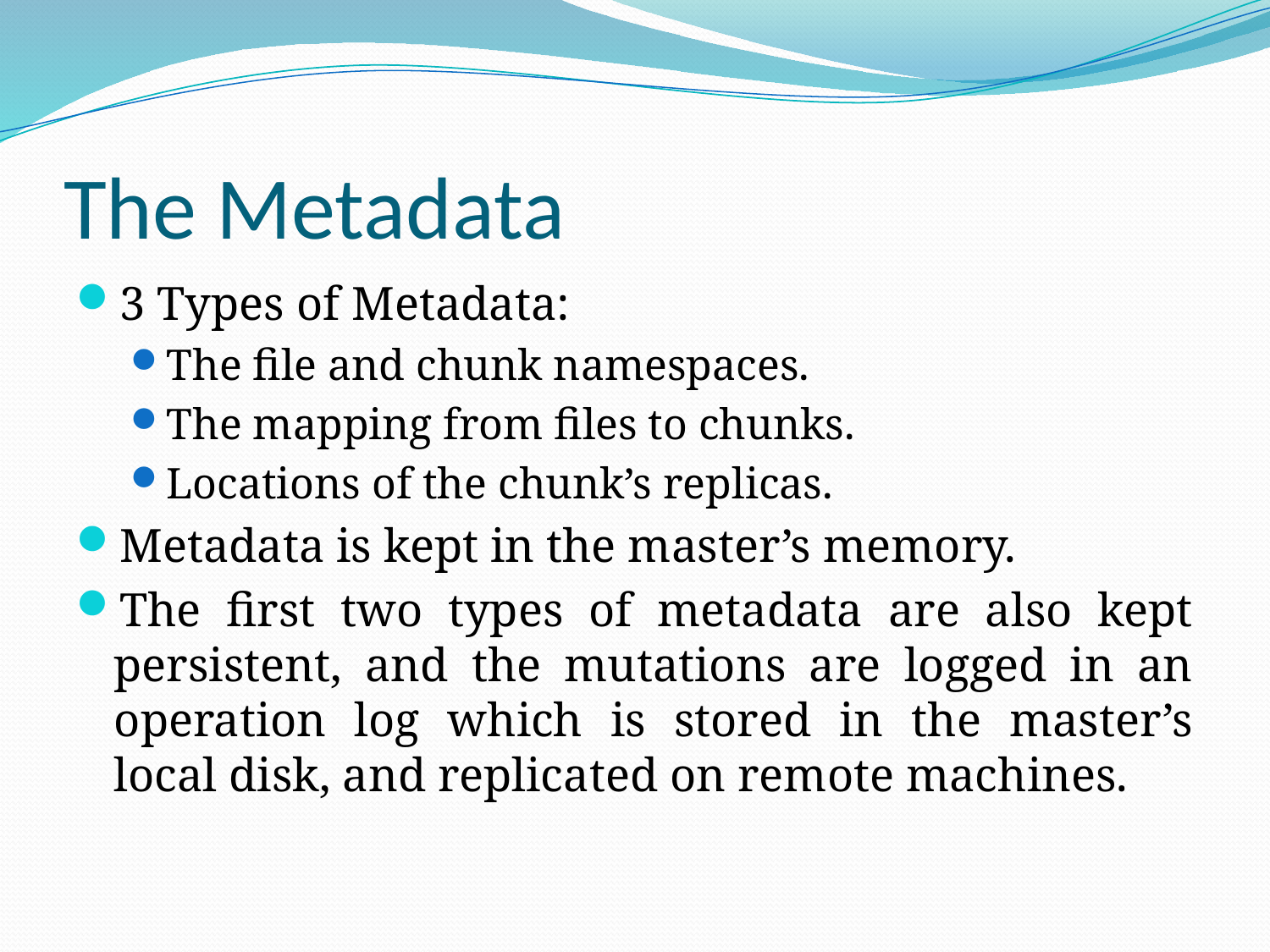

# The Metadata
3 Types of Metadata:
The file and chunk namespaces.
The mapping from files to chunks.
Locations of the chunk’s replicas.
Metadata is kept in the master’s memory.
The first two types of metadata are also kept persistent, and the mutations are logged in an operation log which is stored in the master’s local disk, and replicated on remote machines.